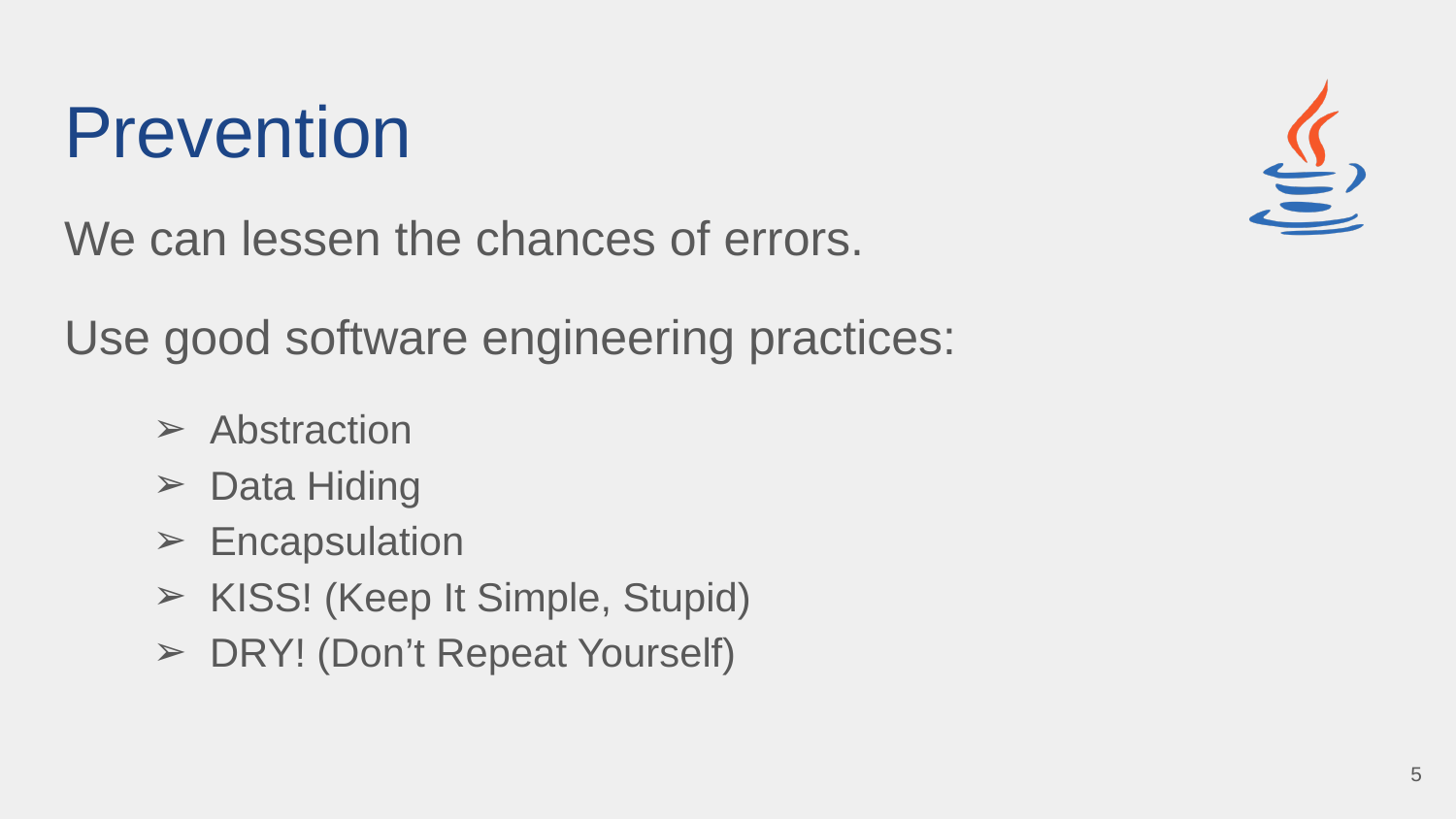

# Prevention
We can lessen the chances of errors.
Use good software engineering practices:
Abstraction
Data Hiding
Encapsulation
KISS! (Keep It Simple, Stupid)
DRY! (Don’t Repeat Yourself)
5